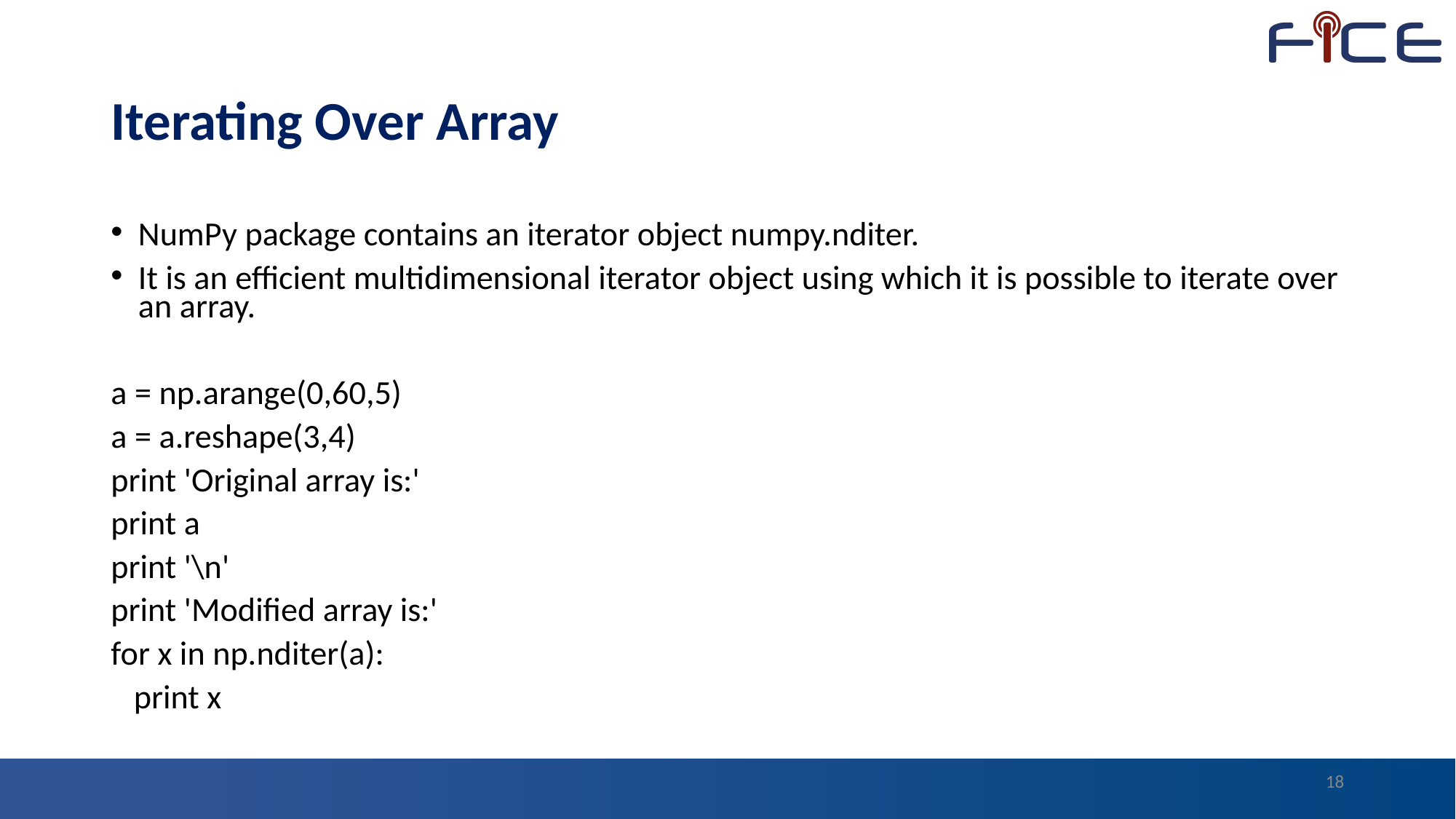

# Iterating Over Array
NumPy package contains an iterator object numpy.nditer.
It is an efficient multidimensional iterator object using which it is possible to iterate over an array.

a = np.arange(0,60,5)
a = a.reshape(3,4)
print 'Original array is:'
print a
print '\n'
print 'Modified array is:'
for x in np.nditer(a):
   print x

18